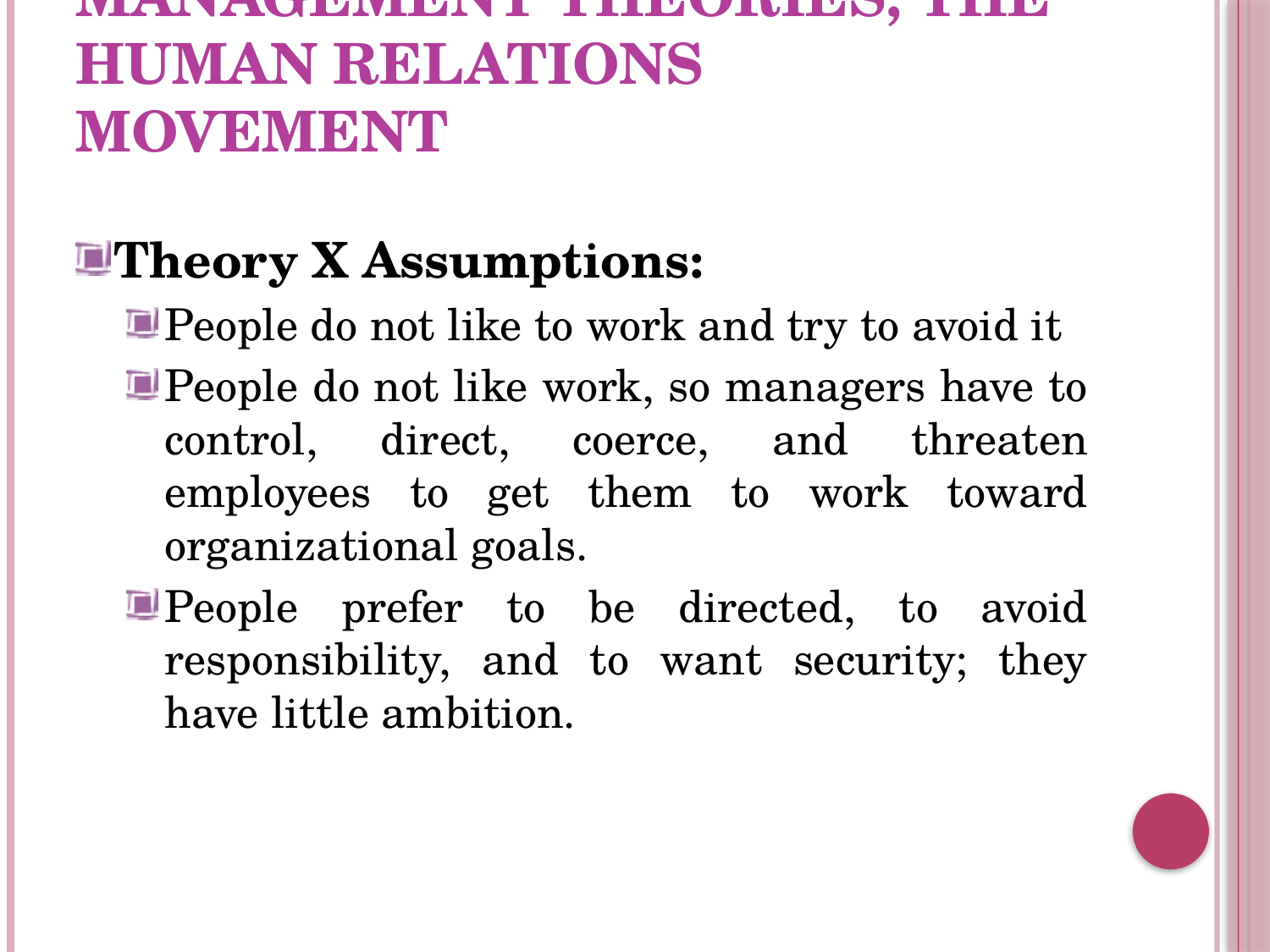

# Management Theories; The Human Relations Movement
Theory X Assumptions:
People do not like to work and try to avoid it
People do not like work, so managers have to control, direct, coerce, and threaten employees to get them to work toward organizational goals.
People prefer to be directed, to avoid responsibility, and to want security; they have little ambition.